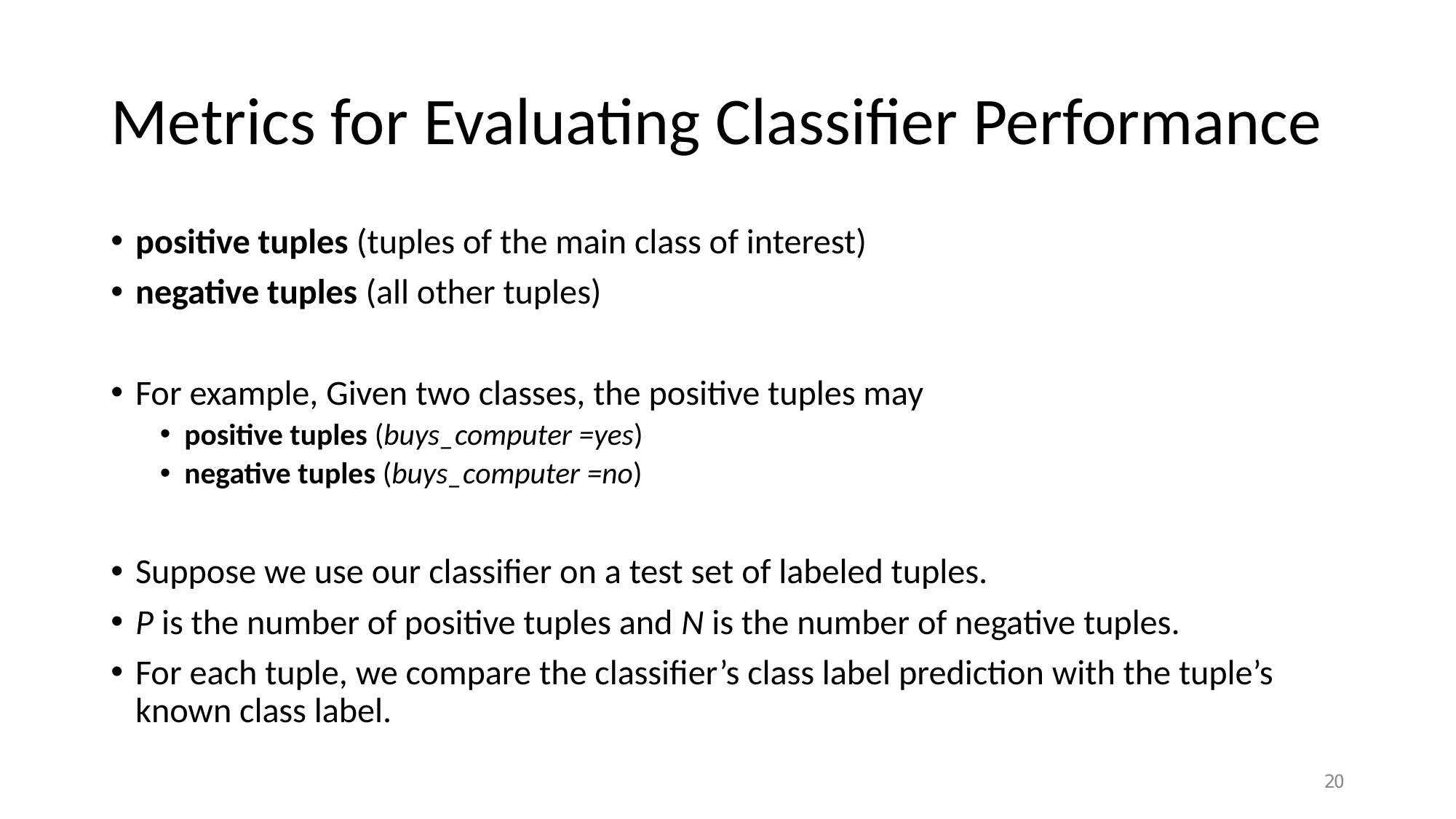

# Metrics for Evaluating Classifier Performance
positive tuples (tuples of the main class of interest)
negative tuples (all other tuples)

For example, Given two classes, the positive tuples may
positive tuples (buys_computer =yes)
negative tuples (buys_computer =no)

Suppose we use our classifier on a test set of labeled tuples.
P is the number of positive tuples and N is the number of negative tuples.
For each tuple, we compare the classifier’s class label prediction with the tuple’s known class label.
20